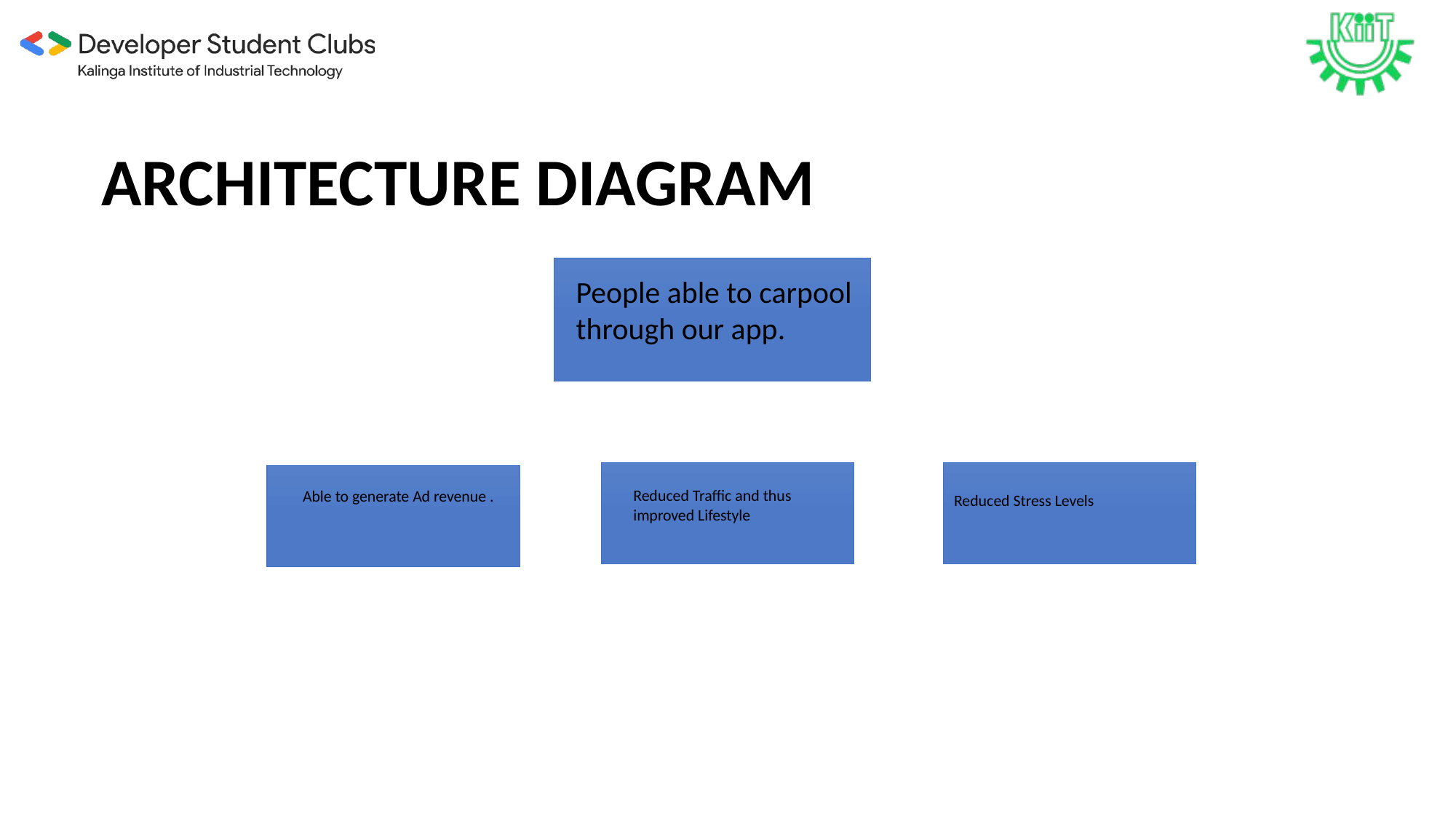

ARCHITECTURE DIAGRAM

People able to carpool
through our app.

Able to generate Ad revenue .
Reduced Traffic and thus improved Lifestyle
Reduced Stress Levels